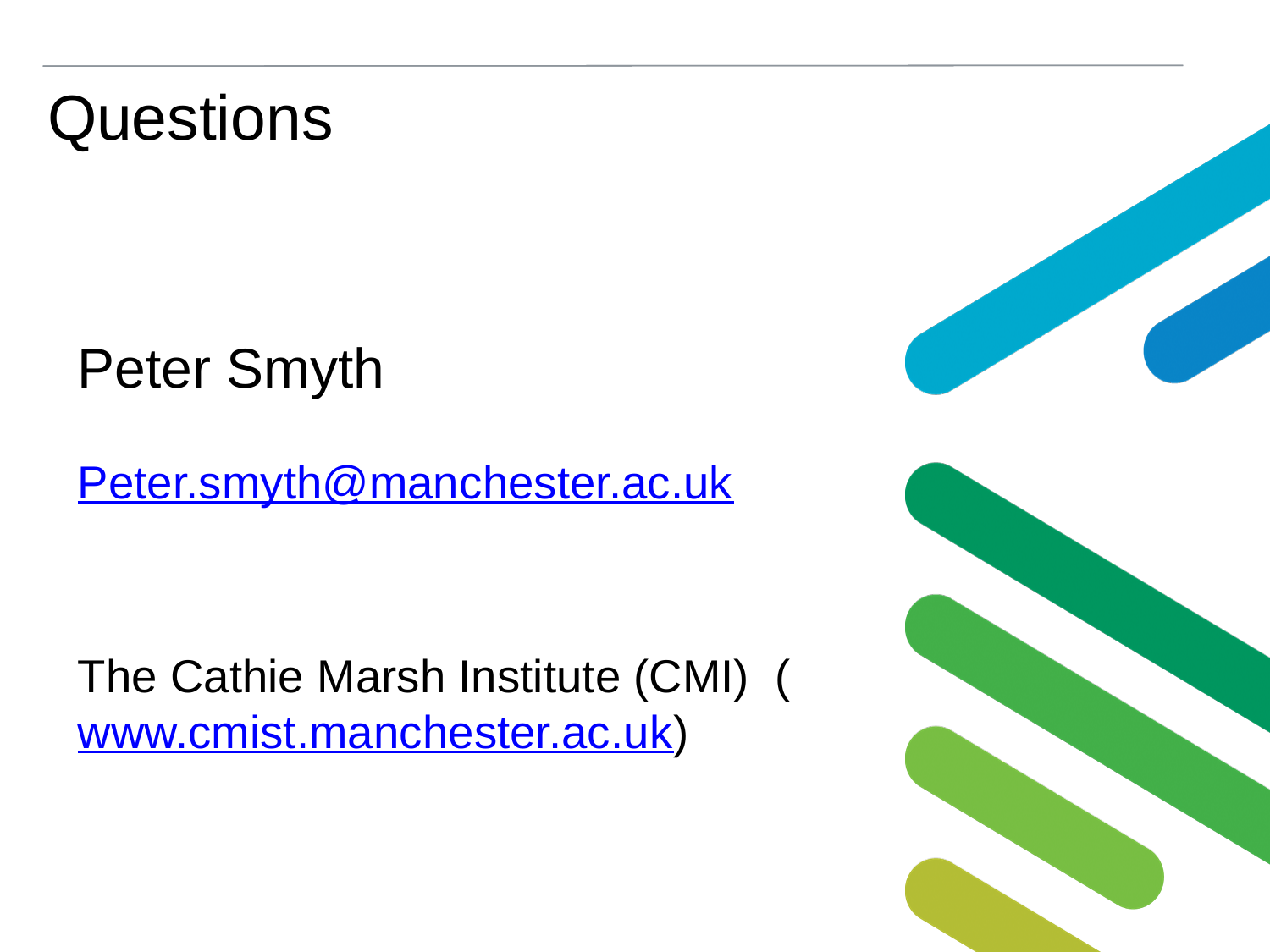

Peter Smyth
Peter.smyth@manchester.ac.uk

The Cathie Marsh Institute (CMI)  (www.cmist.manchester.ac.uk)